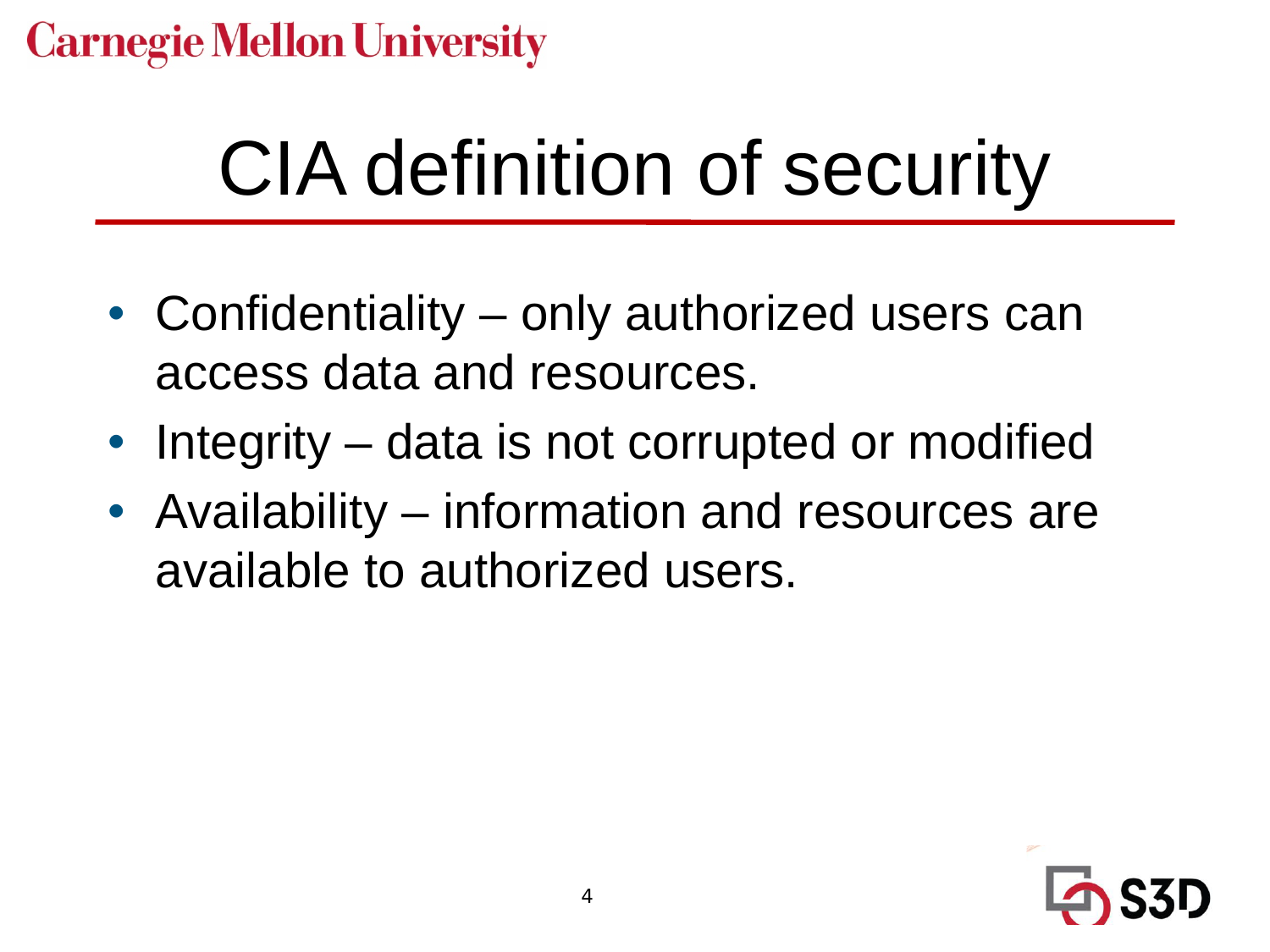

# CIA definition of security
Confidentiality – only authorized users can access data and resources.
Integrity – data is not corrupted or modified
Availability – information and resources are available to authorized users.